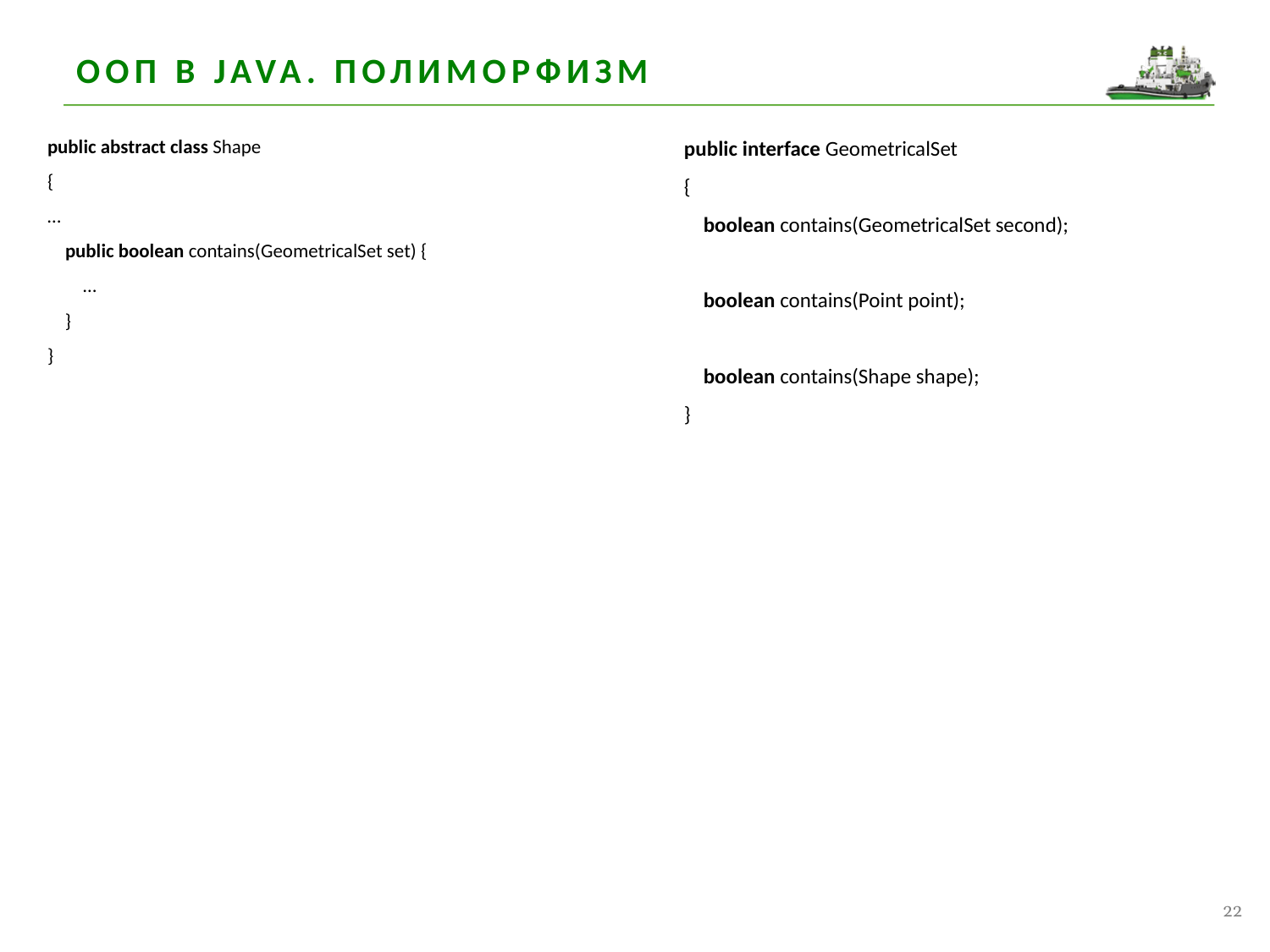

# ООП в JAVA. ПОЛИМОРФИЗМ
public abstract class Shape
{
…
    public boolean contains(GeometricalSet set) {
        …
    }
}
public interface GeometricalSet
{
    boolean contains(GeometricalSet second);
    boolean contains(Point point);
    boolean contains(Shape shape);
}
22